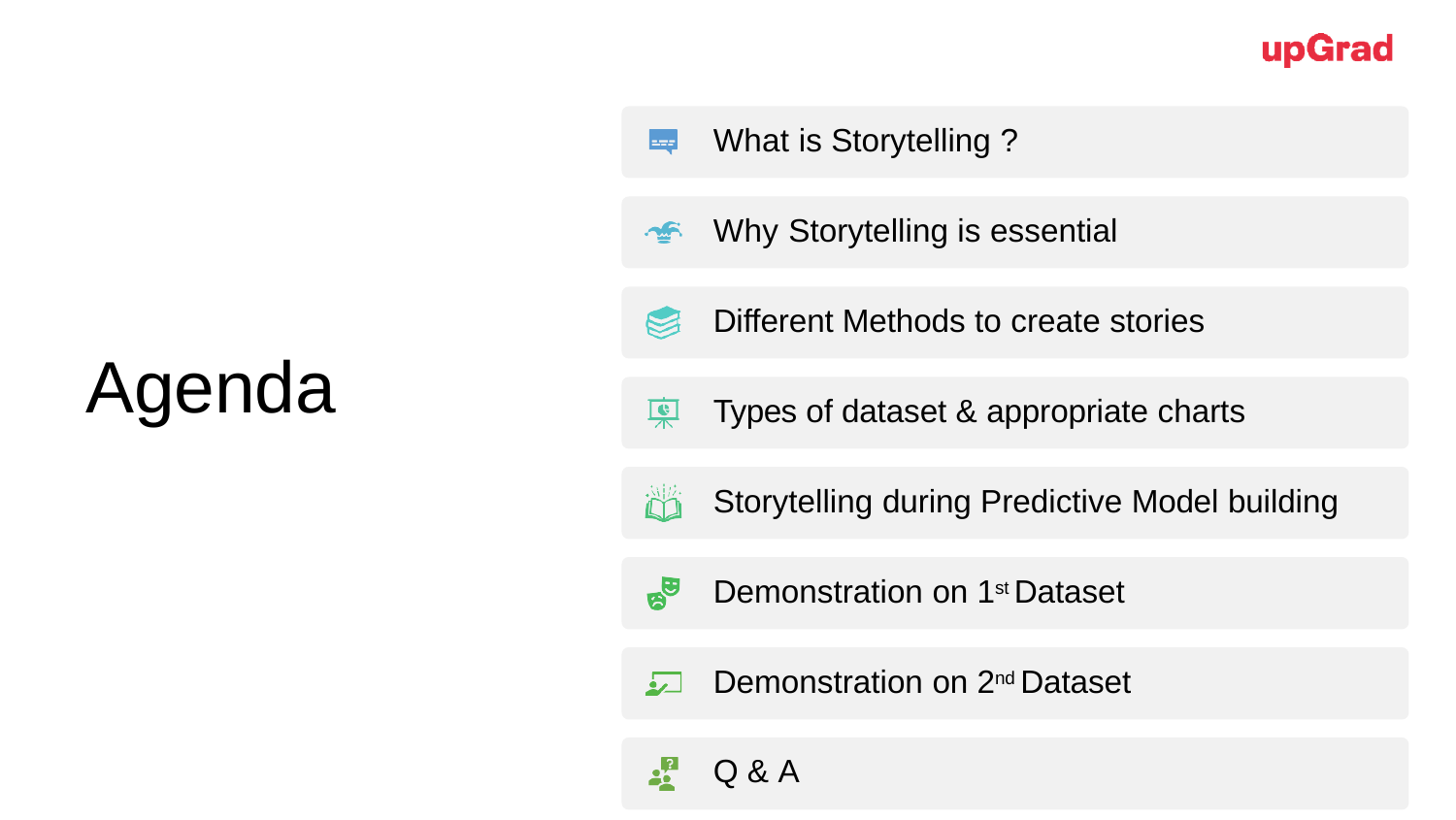

What is Storytelling ?

# Why Storytelling is essential

Different Methods to create stories
Agenda

Types of dataset & appropriate charts

Storytelling during Predictive Model building
Demonstration on 1st Dataset  Demonstration on 2nd Dataset  Q & A